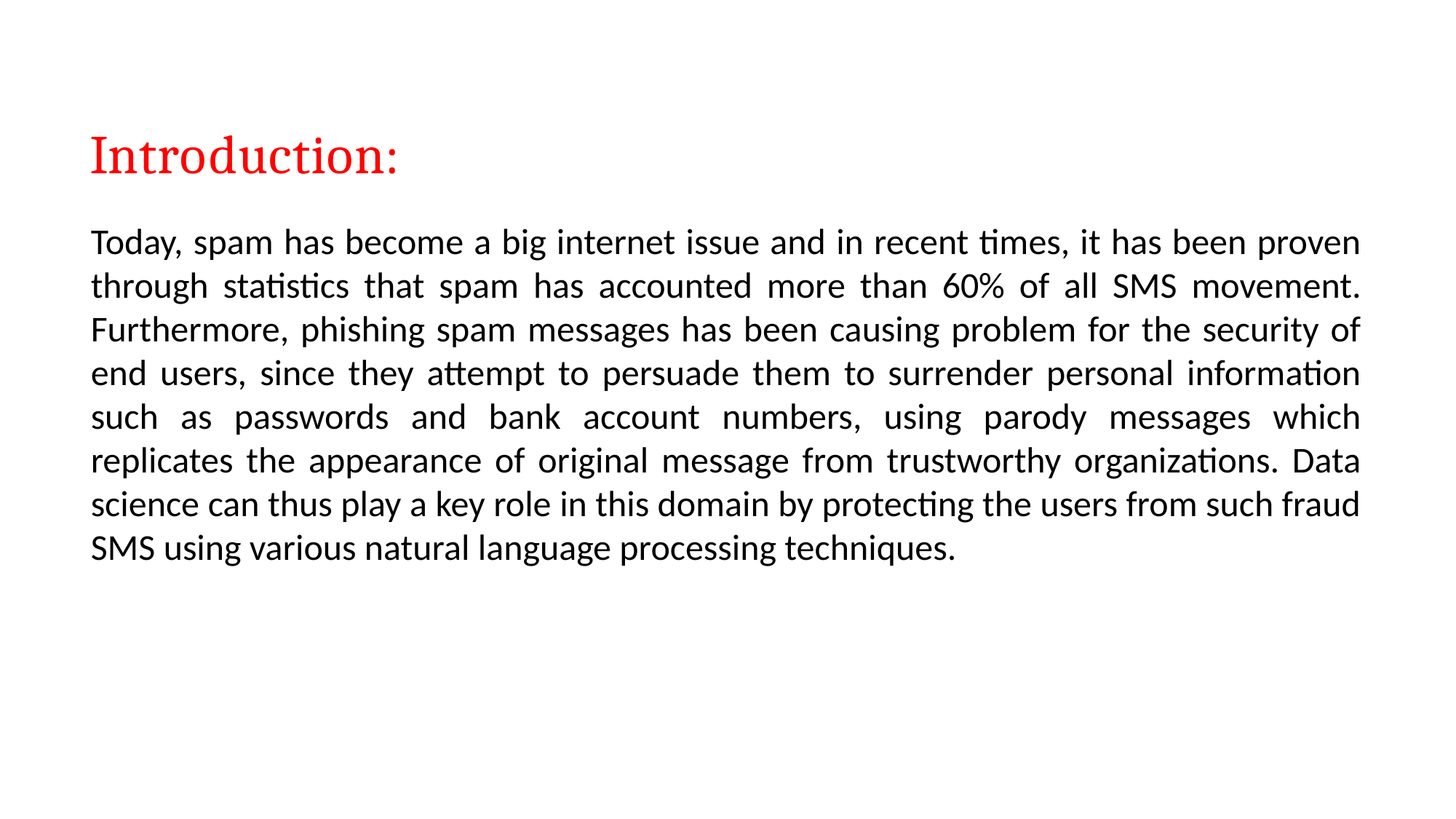

# Introduction:
Today, spam has become a big internet issue and in recent times, it has been proven through statistics that spam has accounted more than 60% of all SMS movement. Furthermore, phishing spam messages has been causing problem for the security of end users, since they attempt to persuade them to surrender personal information such as passwords and bank account numbers, using parody messages which replicates the appearance of original message from trustworthy organizations. Data science can thus play a key role in this domain by protecting the users from such fraud SMS using various natural language processing techniques.